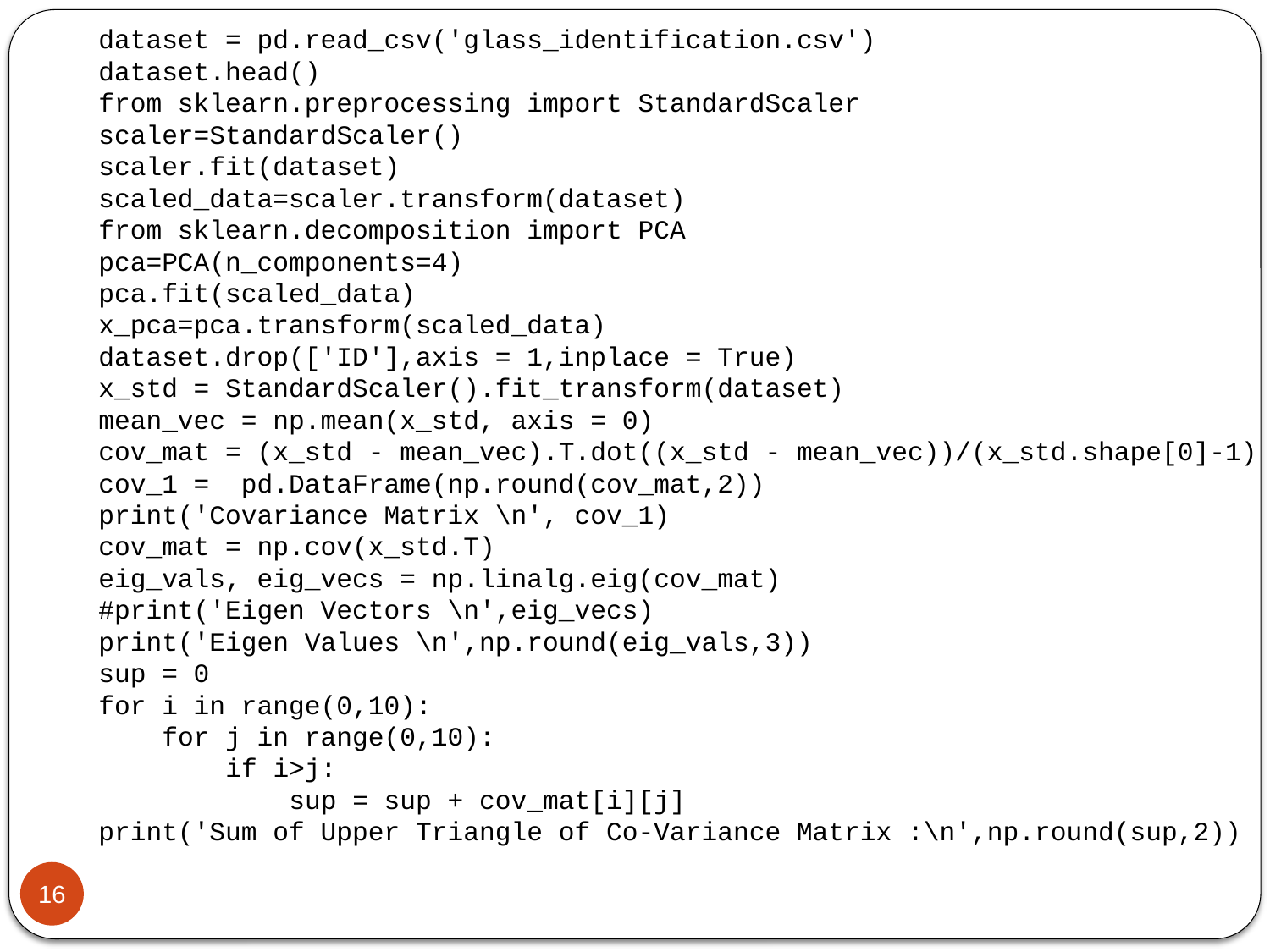

dataset = pd.read_csv('glass_identification.csv')
dataset.head()
from sklearn.preprocessing import StandardScaler
scaler=StandardScaler()
scaler.fit(dataset)
scaled_data=scaler.transform(dataset)
from sklearn.decomposition import PCA
pca=PCA(n_components=4)
pca.fit(scaled_data)
x_pca=pca.transform(scaled_data)
dataset.drop(['ID'],axis = 1,inplace = True)
x_std = StandardScaler().fit_transform(dataset)
mean_vec = np.mean(x_std, axis = 0)
cov_mat = (x_std - mean_vec).T.dot((x_std - mean_vec))/(x_std.shape[0]-1)
cov_1 =  pd.DataFrame(np.round(cov_mat,2))
print('Covariance Matrix \n', cov_1)
cov_mat = np.cov(x_std.T)
eig_vals, eig_vecs = np.linalg.eig(cov_mat)
#print('Eigen Vectors \n',eig_vecs)
print('Eigen Values \n',np.round(eig_vals,3))
sup = 0
for i in range(0,10):
    for j in range(0,10):
        if i>j:
            sup = sup + cov_mat[i][j]
print('Sum of Upper Triangle of Co-Variance Matrix :\n',np.round(sup,2))

16